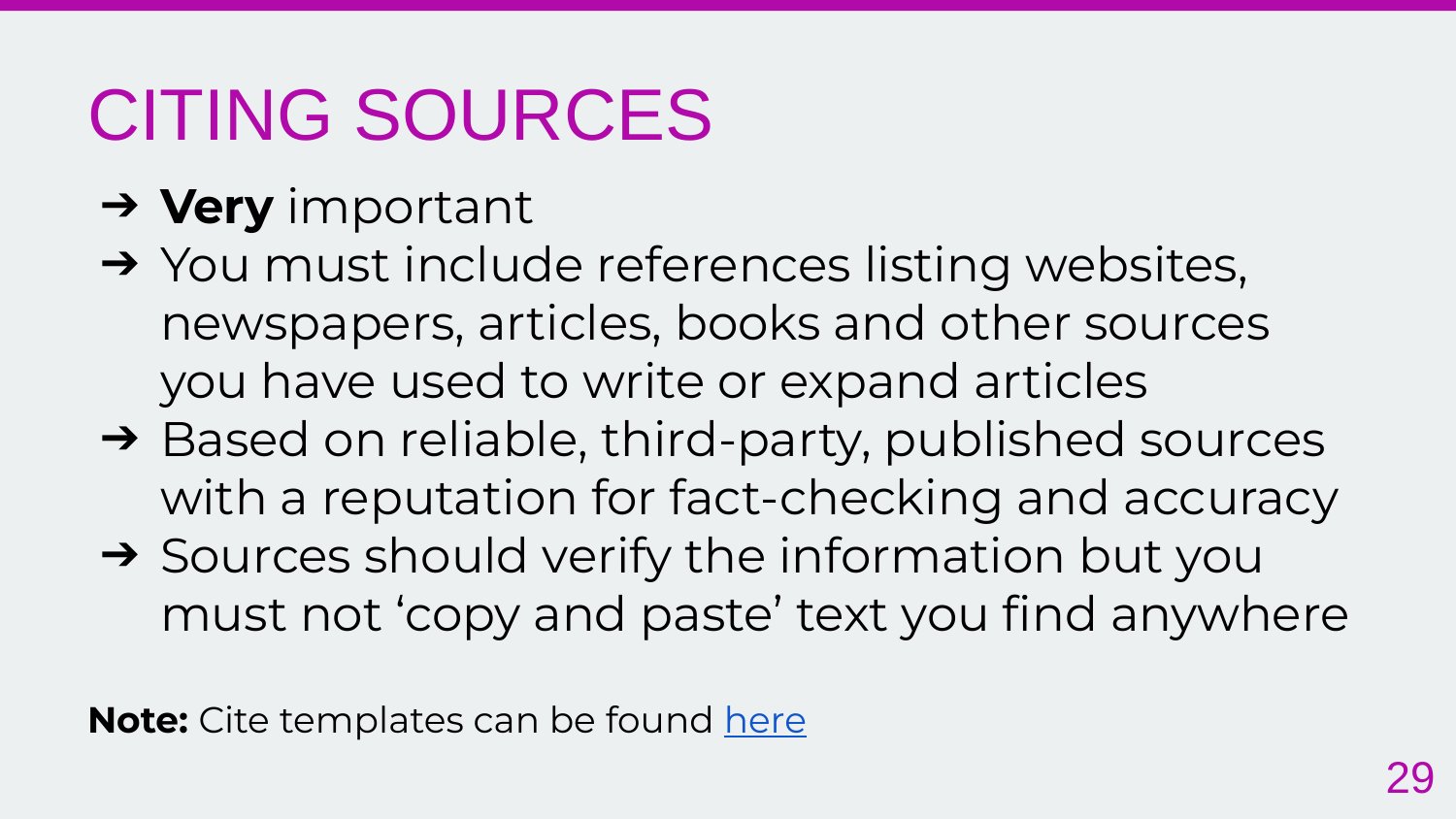

# CITING SOURCES
Very important
You must include references listing websites, newspapers, articles, books and other sources you have used to write or expand articles
Based on reliable, third-party, published sources with a reputation for fact-checking and accuracy
Sources should verify the information but you must not ‘copy and paste’ text you find anywhere
Note: Cite templates can be found here
29